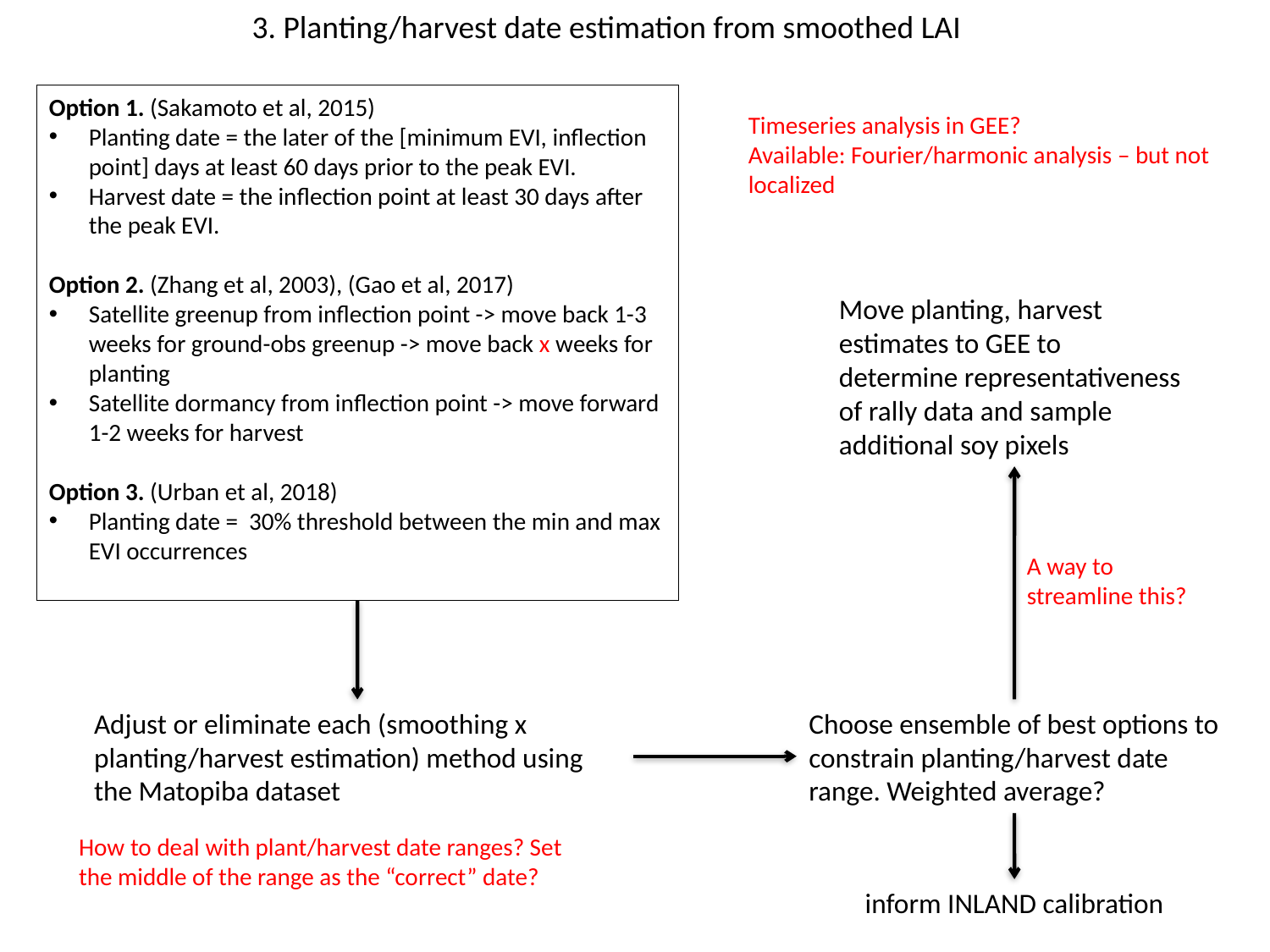

3. Planting/harvest date estimation from smoothed LAI
Option 1. (Sakamoto et al, 2015)
Planting date = the later of the [minimum EVI, inflection point] days at least 60 days prior to the peak EVI.
Harvest date = the inflection point at least 30 days after the peak EVI.

Option 2. (Zhang et al, 2003), (Gao et al, 2017)
Satellite greenup from inflection point -> move back 1-3 weeks for ground-obs greenup -> move back x weeks for planting
Satellite dormancy from inflection point -> move forward 1-2 weeks for harvest

Option 3. (Urban et al, 2018)
Planting date =  30% threshold between the min and max EVI occurrences

Timeseries analysis in GEE?
Available: Fourier/harmonic analysis – but not localized
Move planting, harvest estimates to GEE to
determine representativeness of rally data and sample additional soy pixels
A way to streamline this?
Adjust or eliminate each (smoothing x planting/harvest estimation) method using the Matopiba dataset
Choose ensemble of best options to constrain planting/harvest date range. Weighted average?
How to deal with plant/harvest date ranges? Set the middle of the range as the “correct” date?
inform INLAND calibration